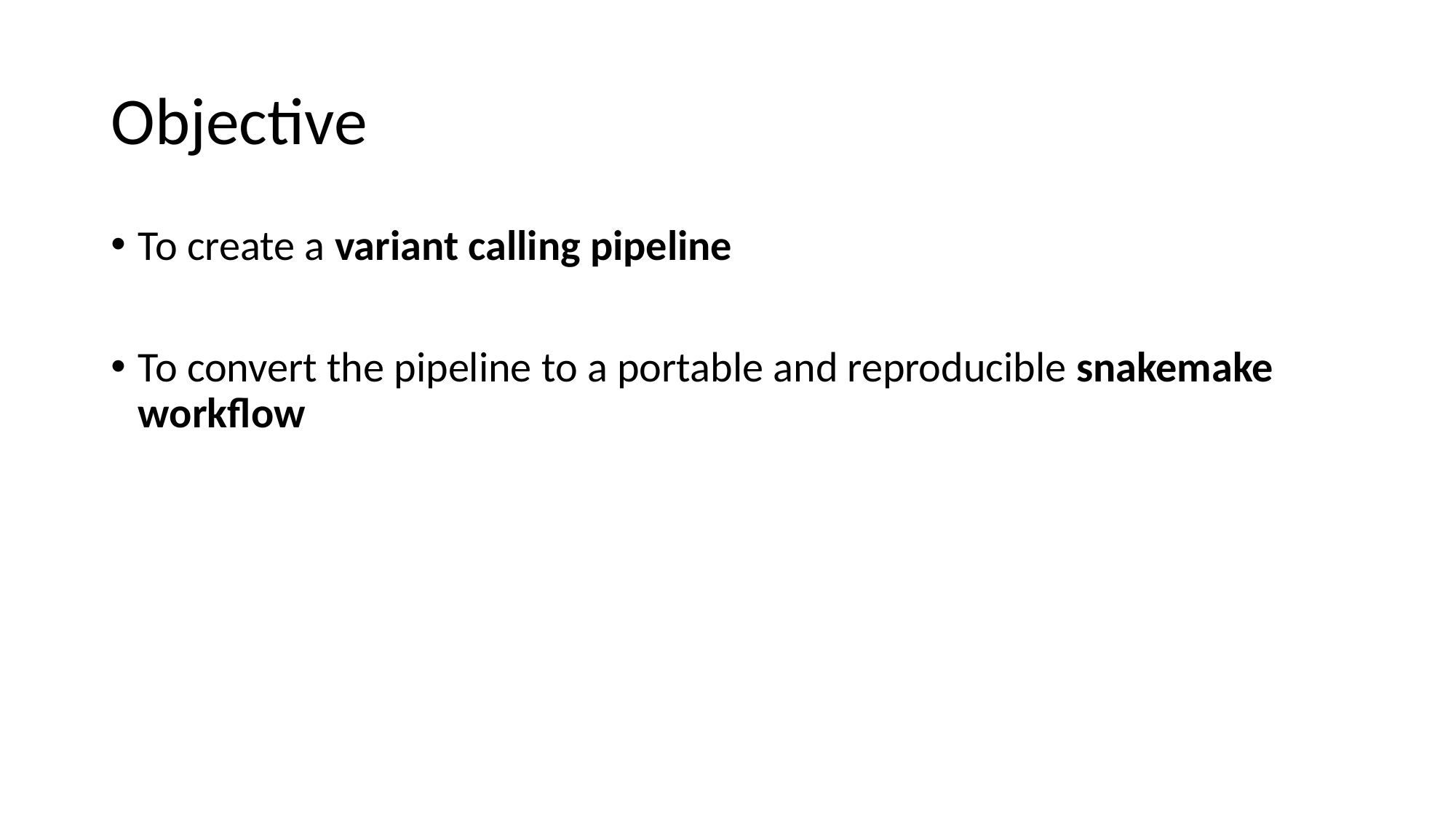

# Objective
To create a variant calling pipeline

To convert the pipeline to a portable and reproducible snakemake workflow